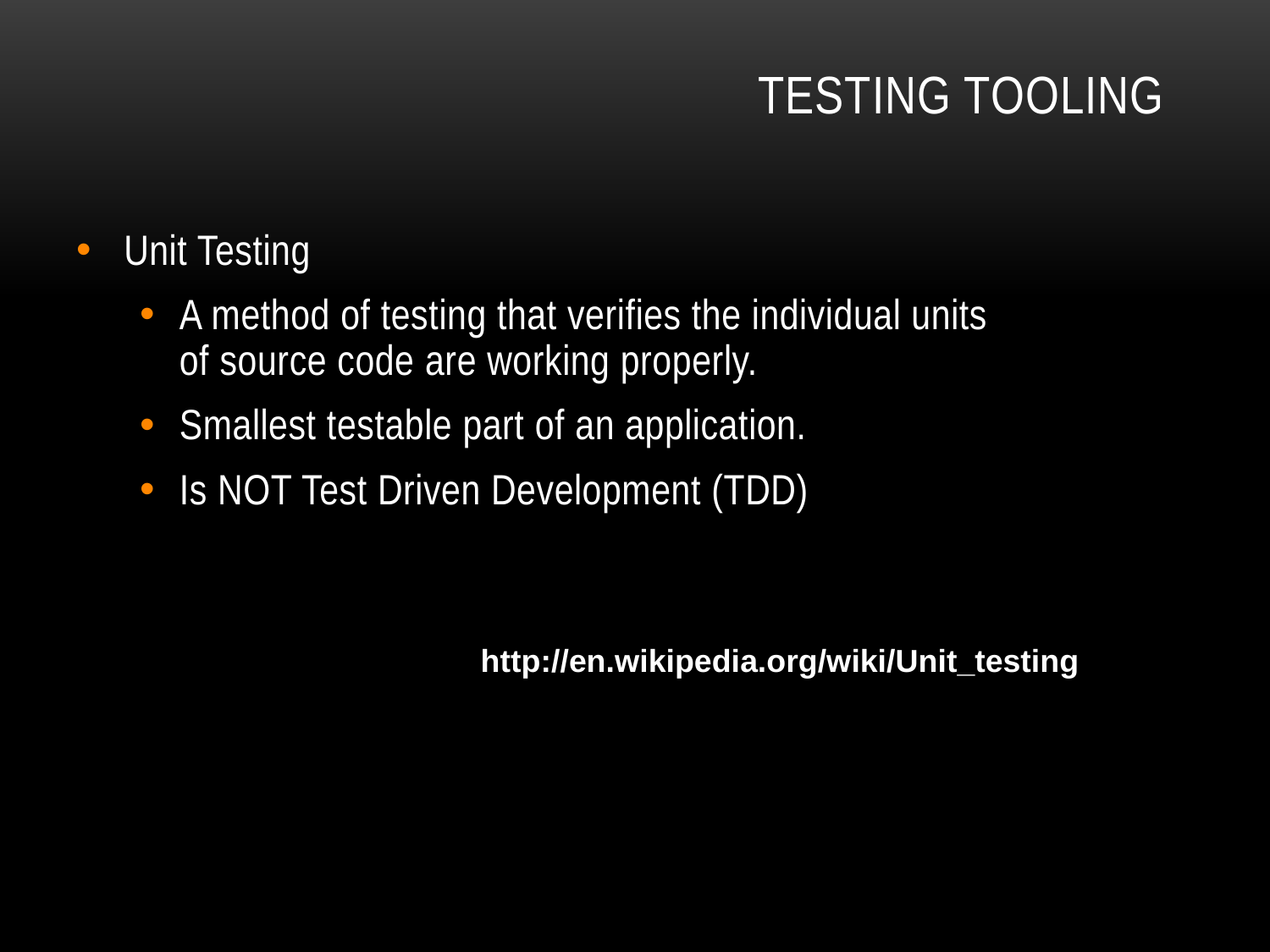

# Testing Tooling
Unit Testing
A method of testing that verifies the individual units of source code are working properly.
Smallest testable part of an application.
Is NOT Test Driven Development (TDD)

http://en.wikipedia.org/wiki/Unit_testing